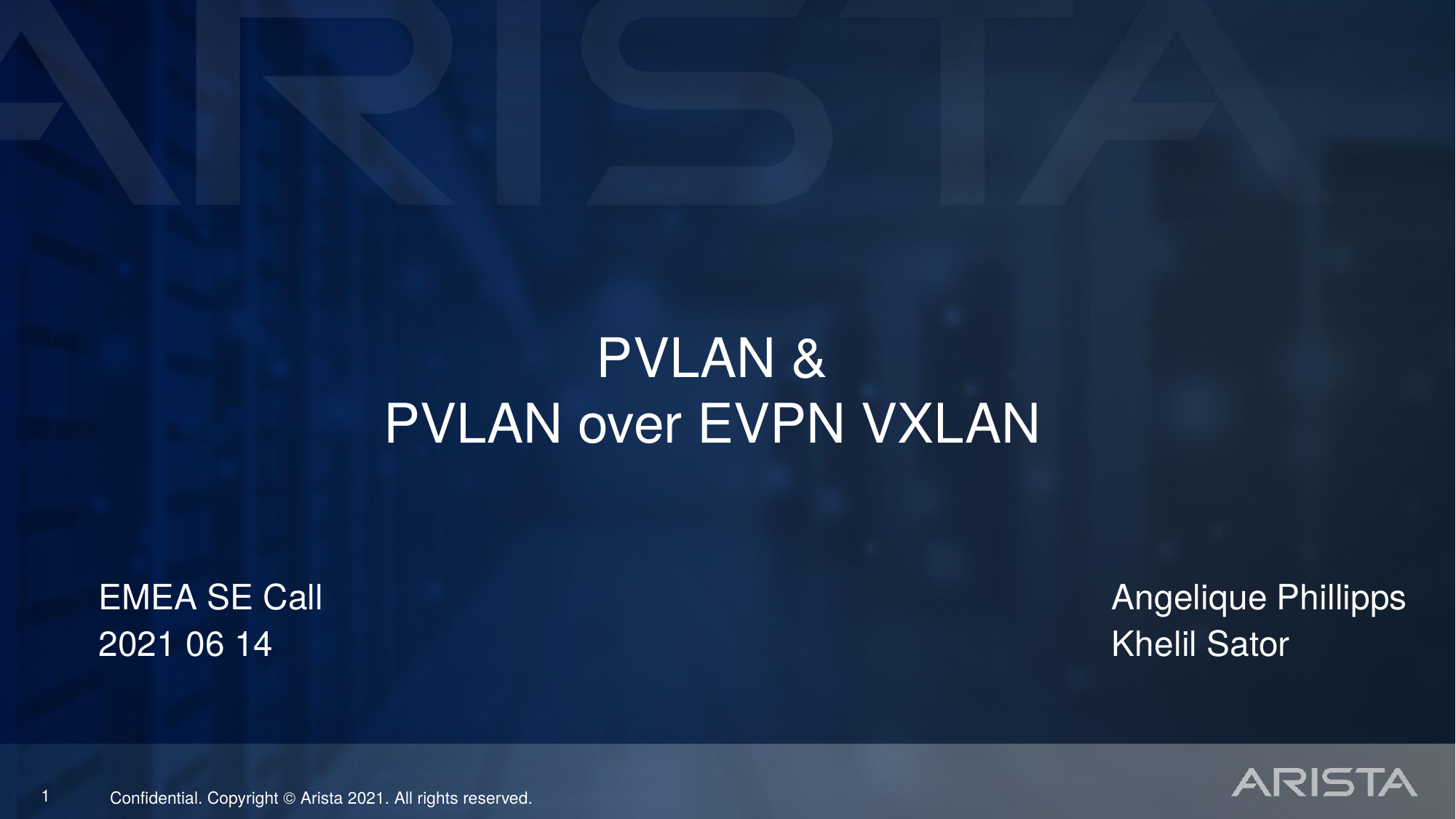

# PVLAN &
PVLAN over EVPN VXLAN
Angelique Phillipps
Khelil Sator
EMEA SE Call
2021 06 14
1